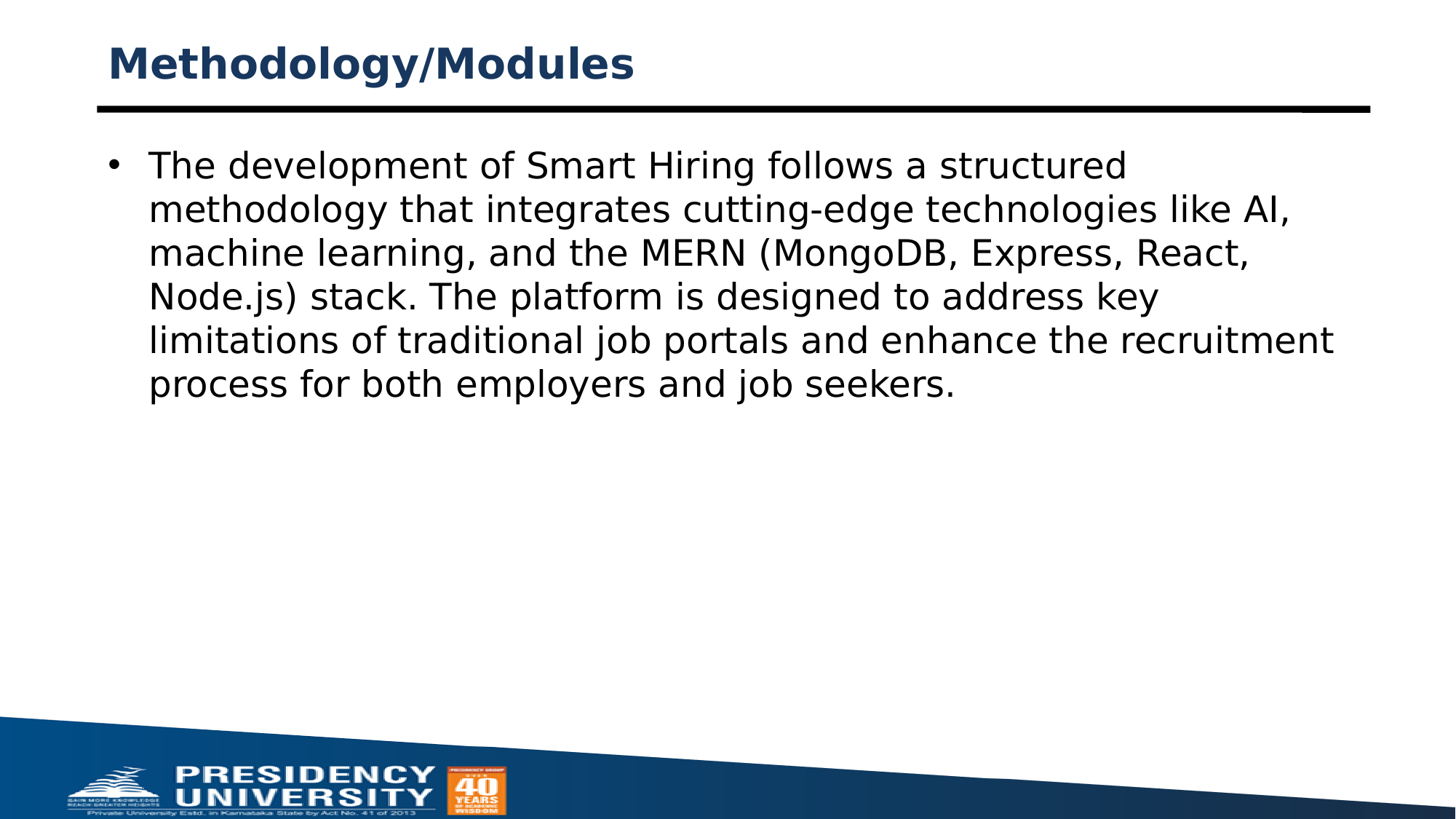

# Methodology/Modules
The development of Smart Hiring follows a structured methodology that integrates cutting-edge technologies like AI, machine learning, and the MERN (MongoDB, Express, React, Node.js) stack. The platform is designed to address key limitations of traditional job portals and enhance the recruitment process for both employers and job seekers.